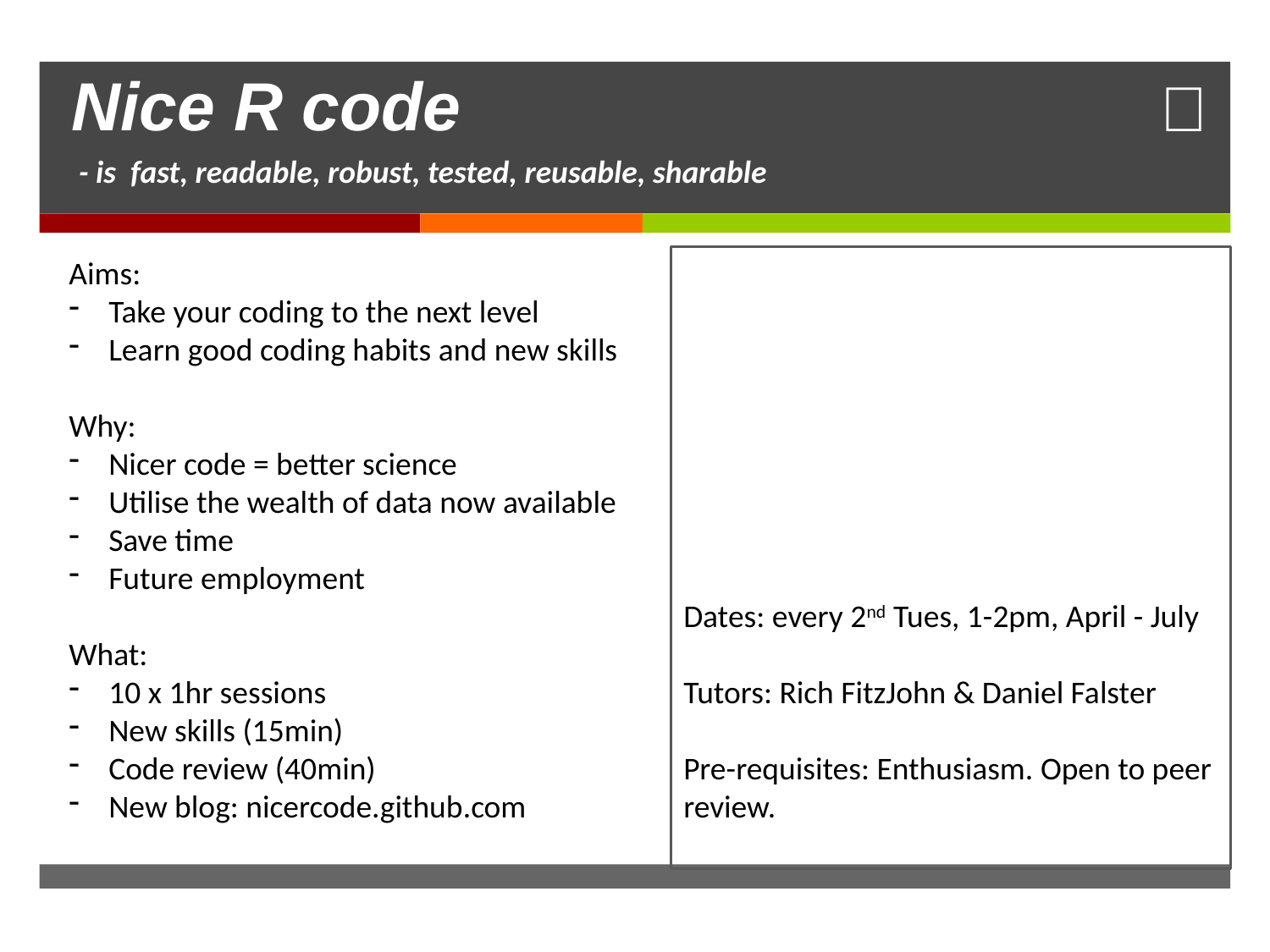

# Nice R code
- is  fast, readable, robust, tested, reusable, sharable
Aims:
Take your coding to the next level
Learn good coding habits and new skills

Why:
Nicer code = better science
Utilise the wealth of data now available
Save time
Future employment

What:
10 x 1hr sessions
New skills (15min)
Code review (40min)
New blog: nicercode.github.com

Dates: every 2nd Tues, 1-2pm, April - July

Tutors: Rich FitzJohn & Daniel Falster

Pre-requisites: Enthusiasm. Open to peer review.